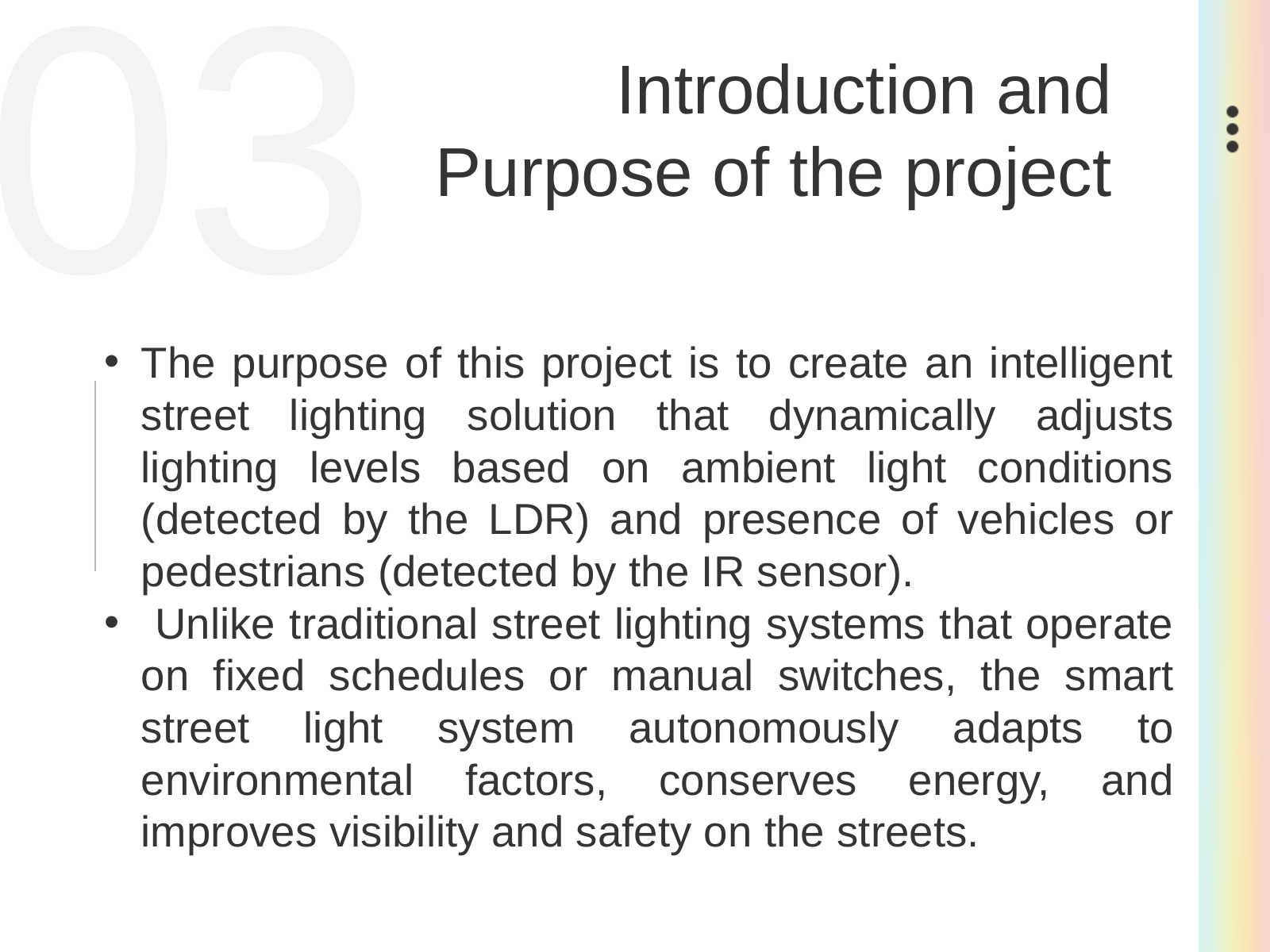

03
Introduction and Purpose of the project

The purpose of this project is to create an intelligent street lighting solution that dynamically adjusts lighting levels based on ambient light conditions (detected by the LDR) and presence of vehicles or pedestrians (detected by the IR sensor).
 Unlike traditional street lighting systems that operate on fixed schedules or manual switches, the smart street light system autonomously adapts to environmental factors, conserves energy, and improves visibility and safety on the streets.